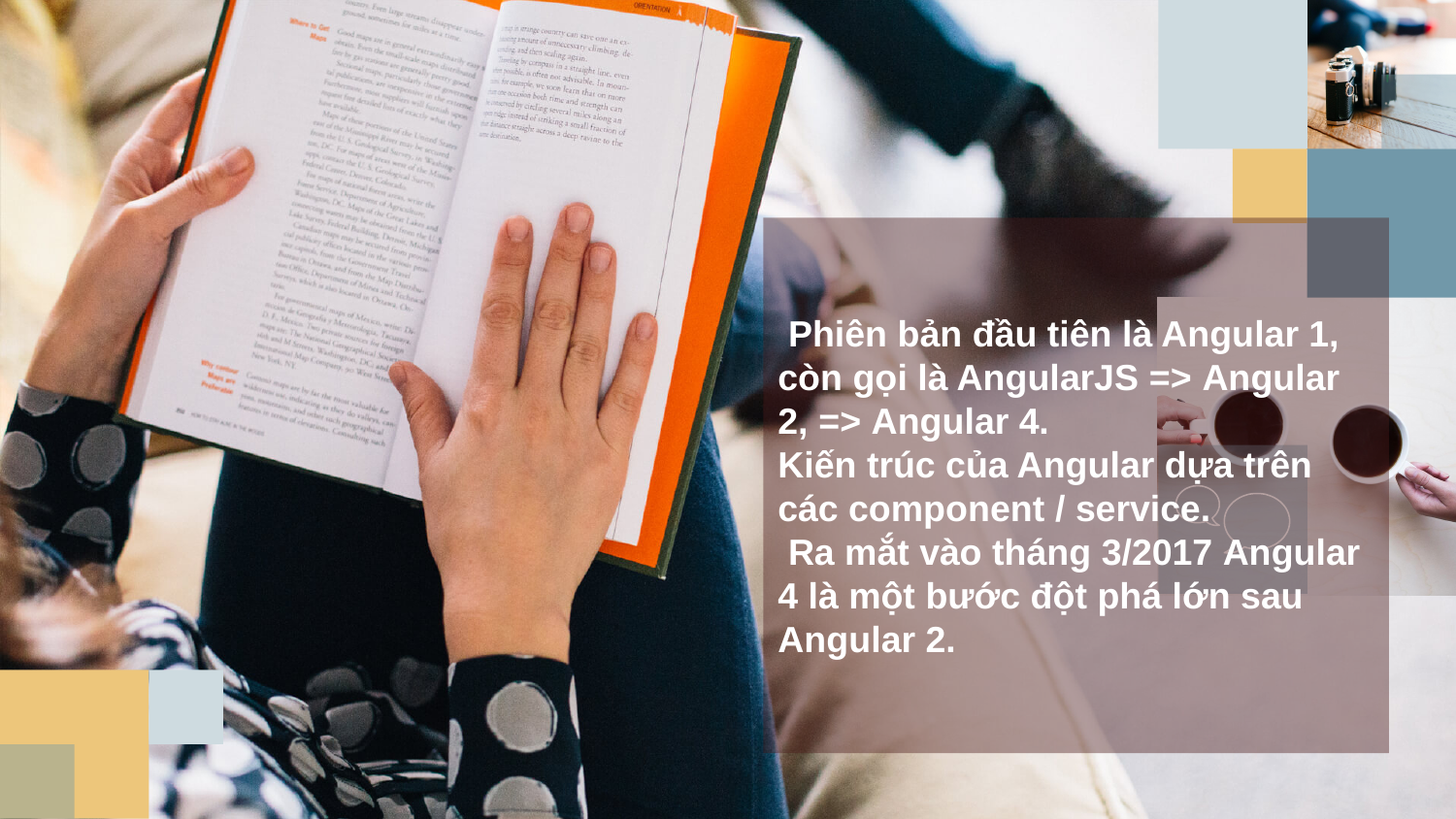

Phiên bản đầu tiên là Angular 1, còn gọi là AngularJS => Angular 2, => Angular 4.
Kiến trúc của Angular dựa trên các component / service.
 Ra mắt vào tháng 3/2017 Angular 4 là một bước đột phá lớn sau Angular 2.